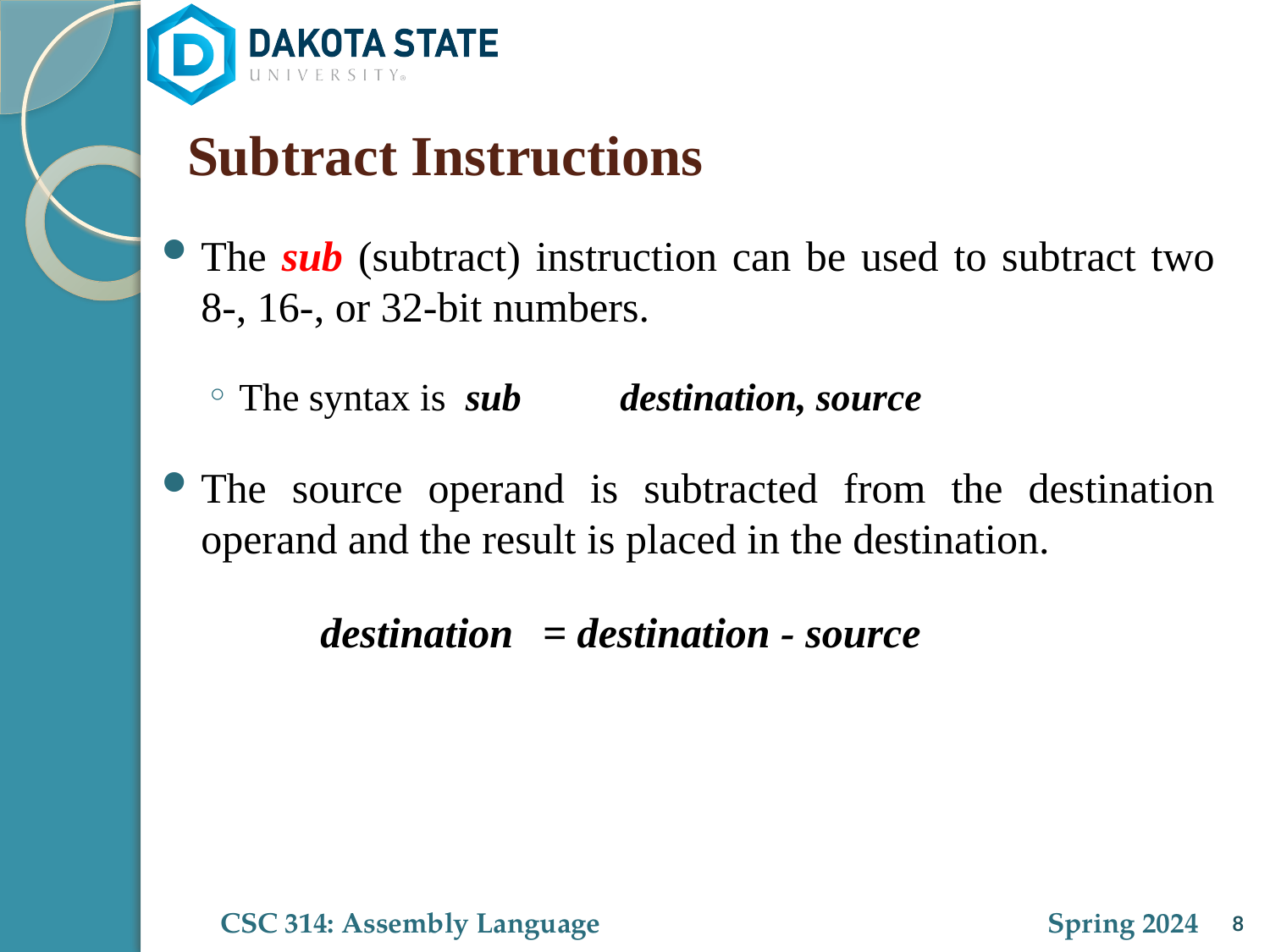

# Subtract Instructions
The sub (subtract) instruction can be used to subtract two 8-, 16-, or 32-bit numbers.
The syntax is  sub 	destination, source
The source operand is subtracted from the destination operand and the result is placed in the destination.
               destination 	= destination - source

8